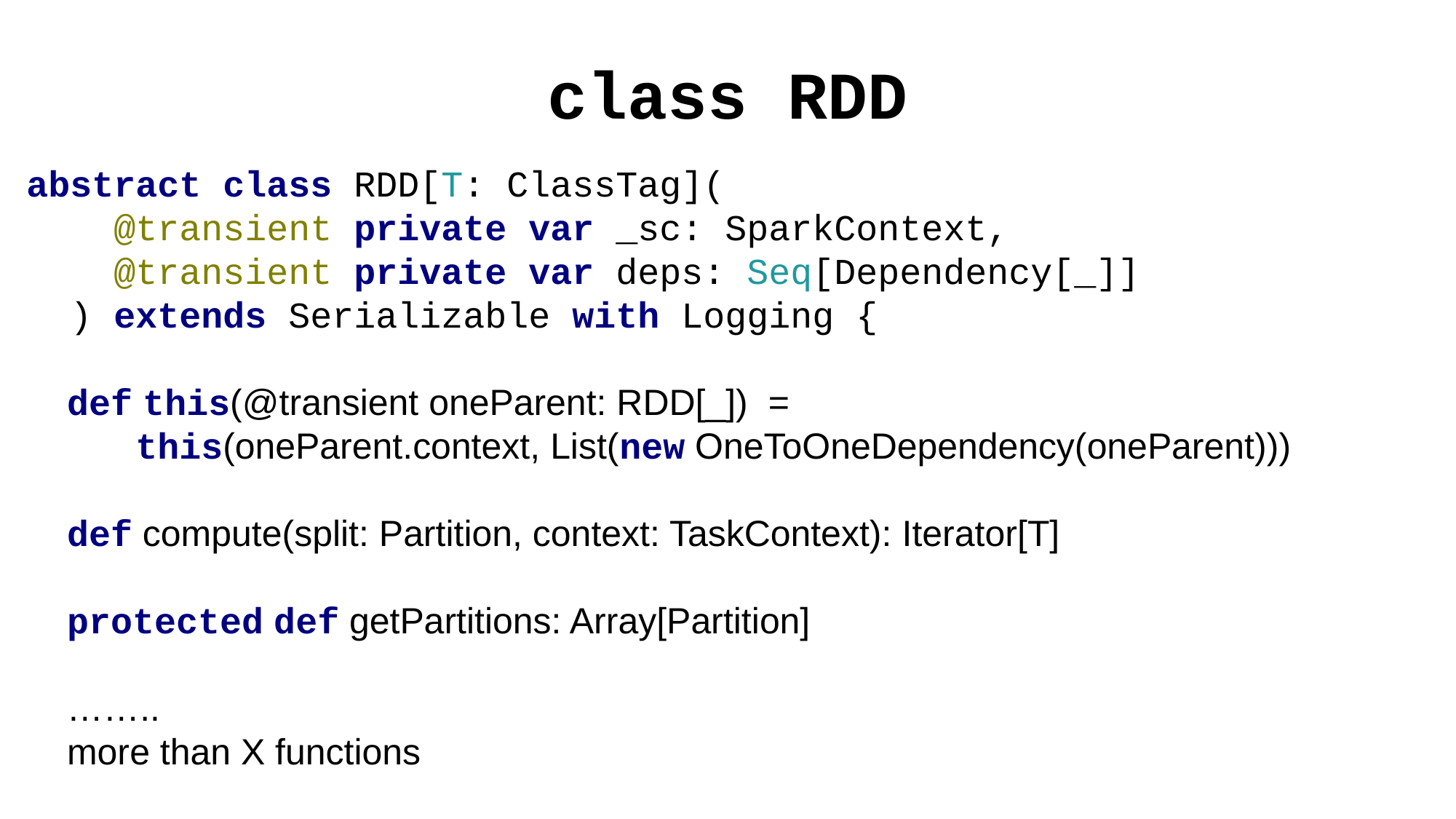

# class RDD
abstract class RDD[T: ClassTag](
    @transient private var _sc: SparkContext,
    @transient private var deps: Seq[Dependency[_]]
  ) extends Serializable with Logging {

    def this(@transient oneParent: RDD[_])  =
   	this(oneParent.context, List(new OneToOneDependency(oneParent)))

    def compute(split: Partition, context: TaskContext): Iterator[T]

    protected def getPartitions: Array[Partition]

    ……..
    more than X functions